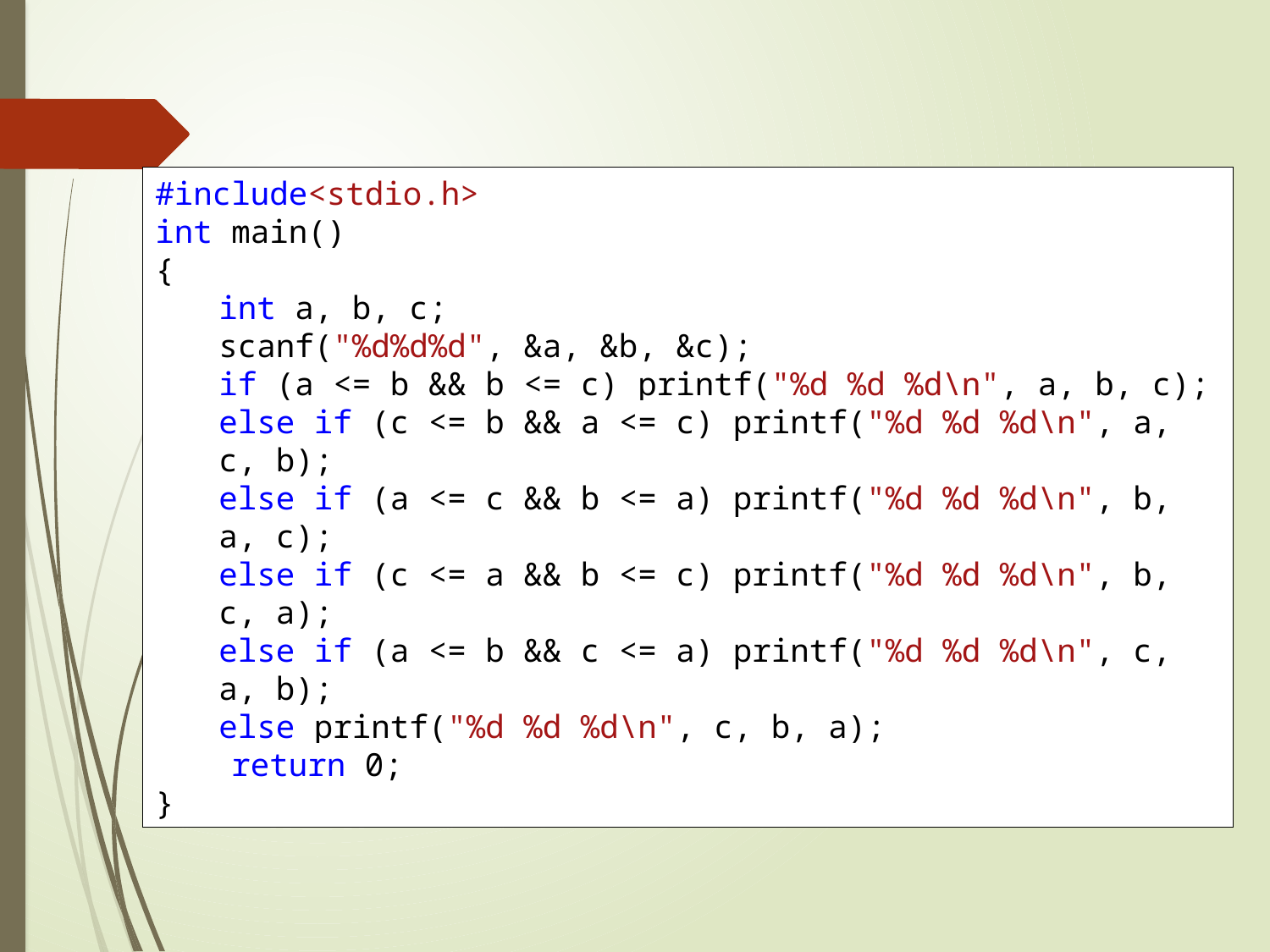

#include<stdio.h>
int main()
{
int a, b, c;
scanf("%d%d%d", &a, &b, &c);
if (a <= b && b <= c) printf("%d %d %d\n", a, b, c);
else if (c <= b && a <= c) printf("%d %d %d\n", a, c, b);
else if (a <= c && b <= a) printf("%d %d %d\n", b, a, c);
else if (c <= a && b <= c) printf("%d %d %d\n", b, c, a);
else if (a <= b && c <= a) printf("%d %d %d\n", c, a, b);
else printf("%d %d %d\n", c, b, a);
    return 0;
}